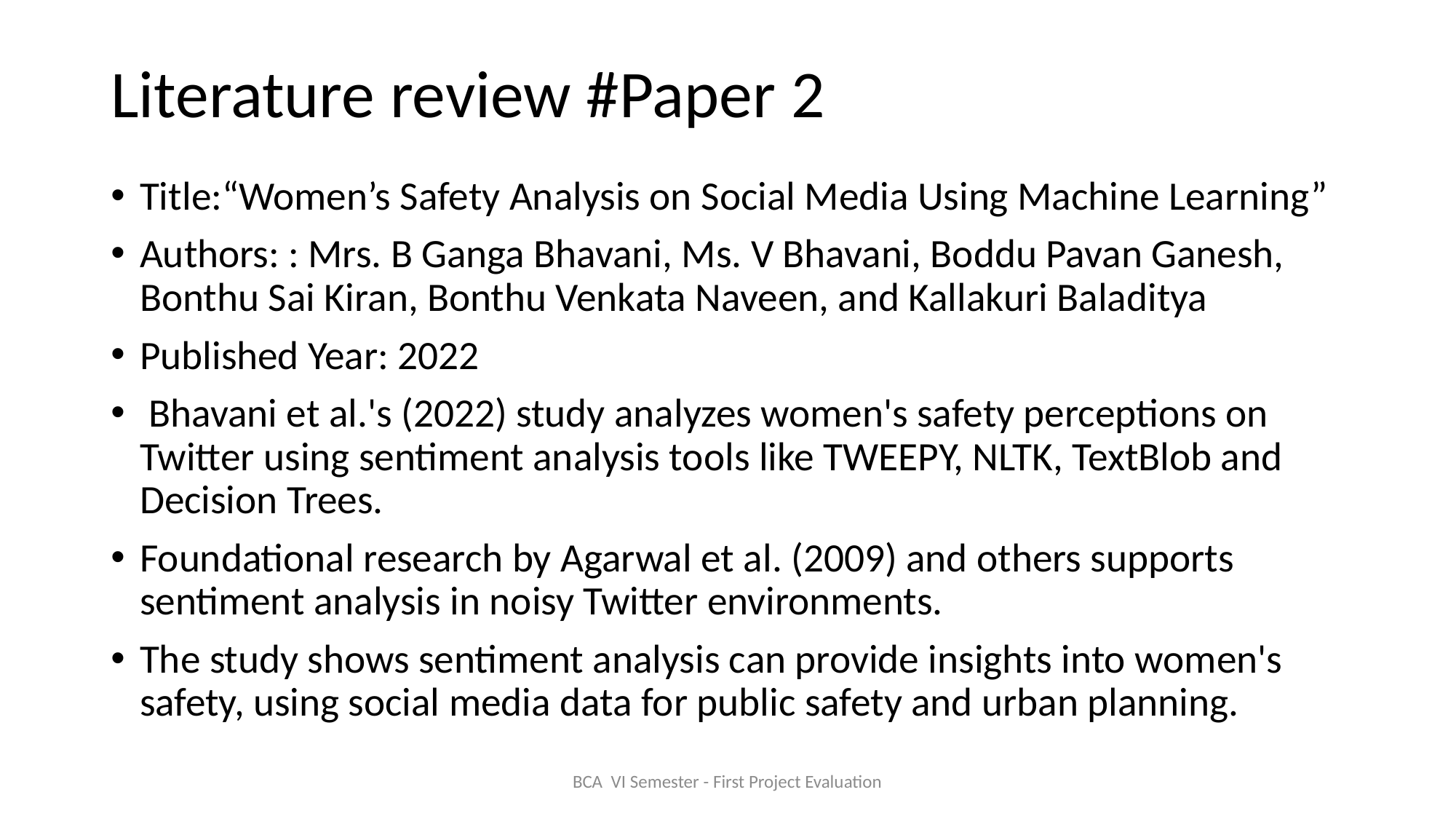

# Literature review #Paper 2
Title:“Women’s Safety Analysis on Social Media Using Machine Learning”
Authors: : Mrs. B Ganga Bhavani, Ms. V Bhavani, Boddu Pavan Ganesh, Bonthu Sai Kiran, Bonthu Venkata Naveen, and Kallakuri Baladitya
Published Year: 2022
 Bhavani et al.'s (2022) study analyzes women's safety perceptions on Twitter using sentiment analysis tools like TWEEPY, NLTK, TextBlob and Decision Trees.
Foundational research by Agarwal et al. (2009) and others supports sentiment analysis in noisy Twitter environments.
The study shows sentiment analysis can provide insights into women's safety, using social media data for public safety and urban planning.

BCA  VI Semester - First Project Evaluation